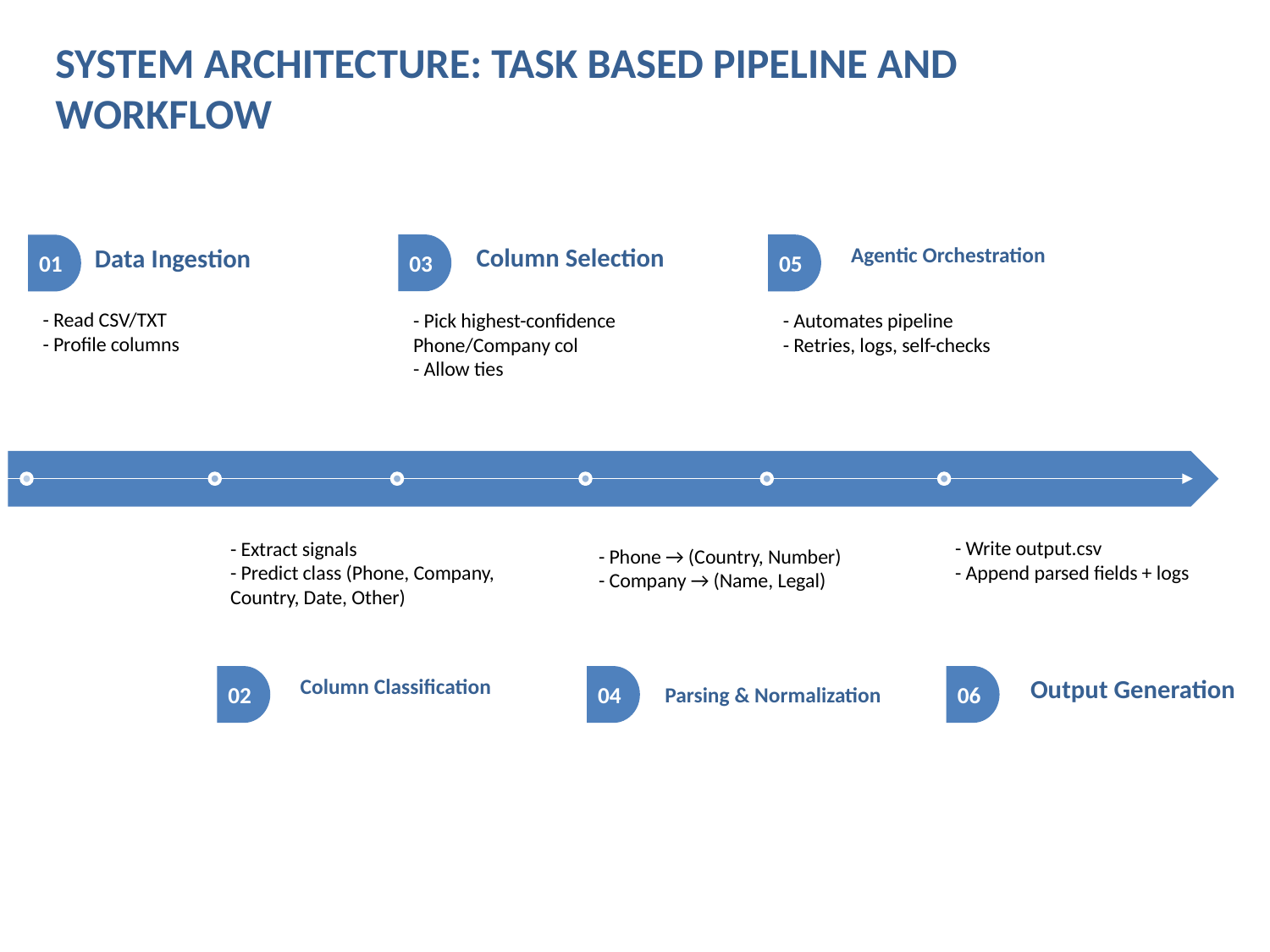

SYSTEM ARCHITECTURE: TASK BASED PIPELINE AND WORKFLOW
03
05
01
Column Selection

 Agentic Orchestration

Data Ingestion

- Read CSV/TXT
- Profile columns

- Pick highest-confidence Phone/Company col
- Allow ties

- Automates pipeline
- Retries, logs, self-checks

- Phone → (Country, Number)
- Company → (Name, Legal)
- Write output.csv
- Append parsed fields + logs

- Extract signals
- Predict class (Phone, Company, Country, Date, Other)

06
02
04
 Output Generation

Parsing & Normalization
 Column Classification